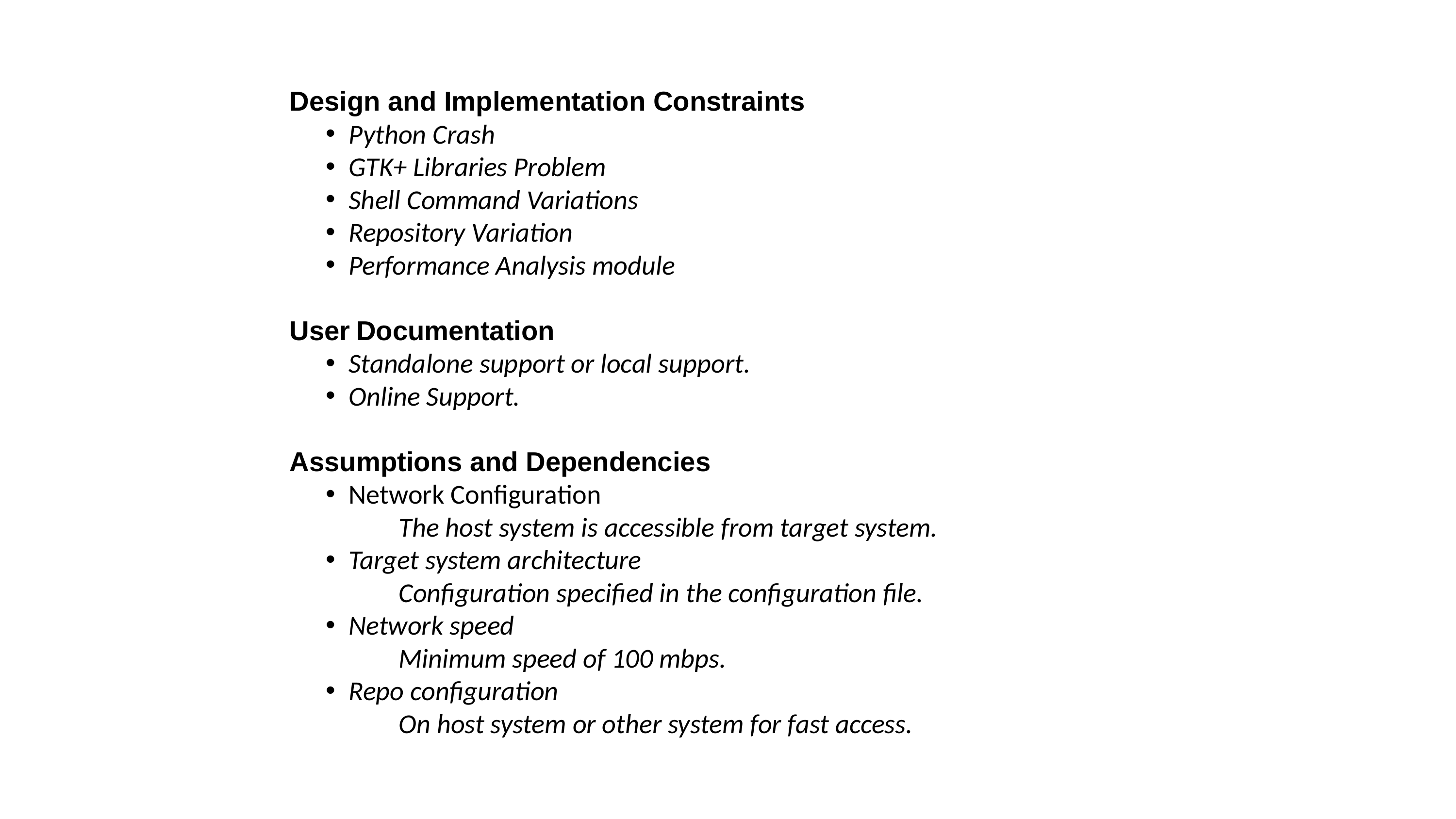

Design and Implementation Constraints
Python Crash
GTK+ Libraries Problem
Shell Command Variations
Repository Variation
Performance Analysis module

User Documentation
Standalone support or local support.
Online Support.

Assumptions and Dependencies
Network Configuration
The host system is accessible from target system.
Target system architecture
Configuration specified in the configuration file.
Network speed
Minimum speed of 100 mbps.
Repo configuration
On host system or other system for fast access.